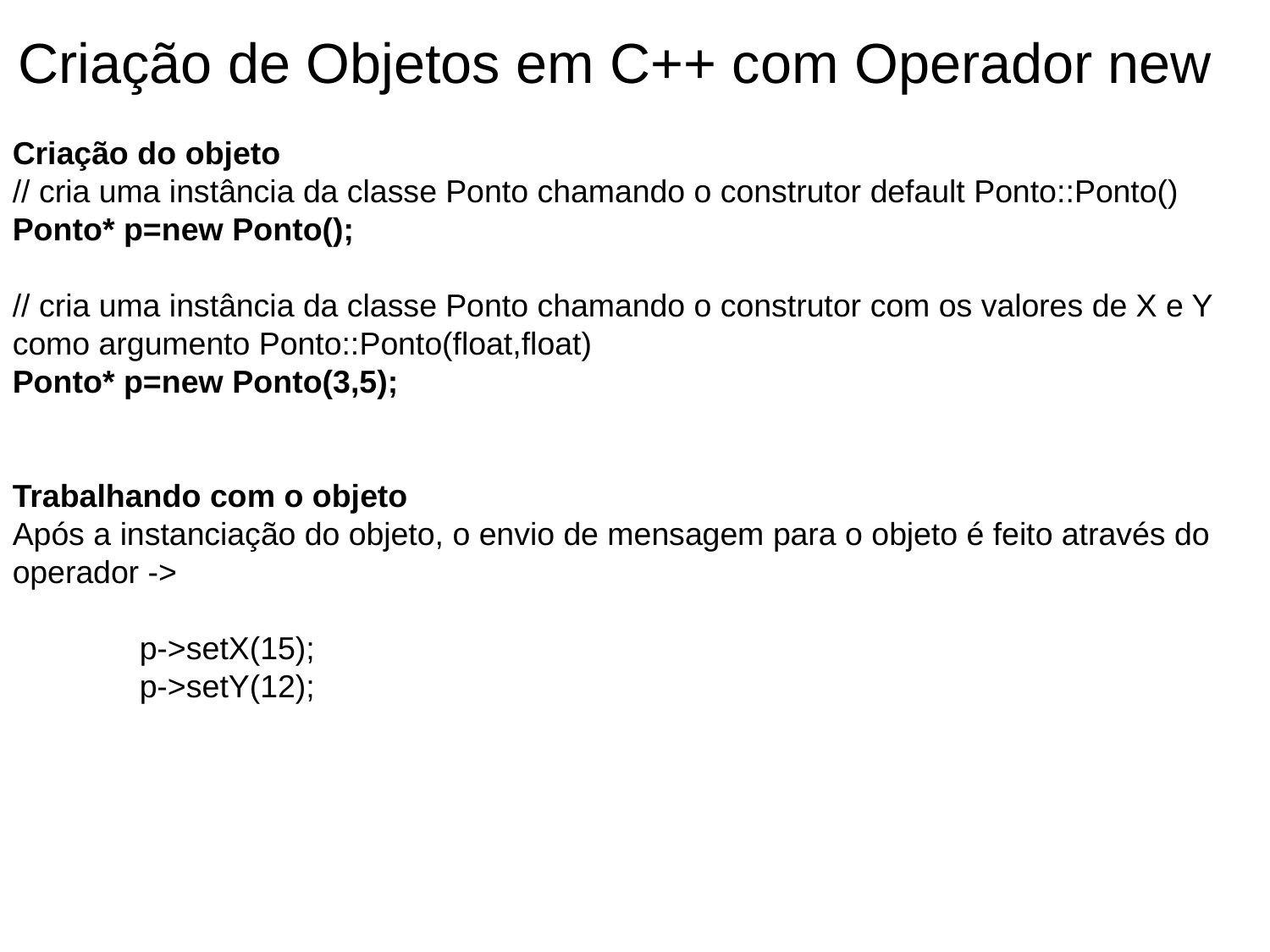

Criação de Objetos em C++ com Operador new
Criação do objeto
// cria uma instância da classe Ponto chamando o construtor default Ponto::Ponto()
Ponto* p=new Ponto();

// cria uma instância da classe Ponto chamando o construtor com os valores de X e Y como argumento Ponto::Ponto(float,float)
Ponto* p=new Ponto(3,5);

Trabalhando com o objeto
Após a instanciação do objeto, o envio de mensagem para o objeto é feito através do operador ->

	p->setX(15);
	p->setY(12);